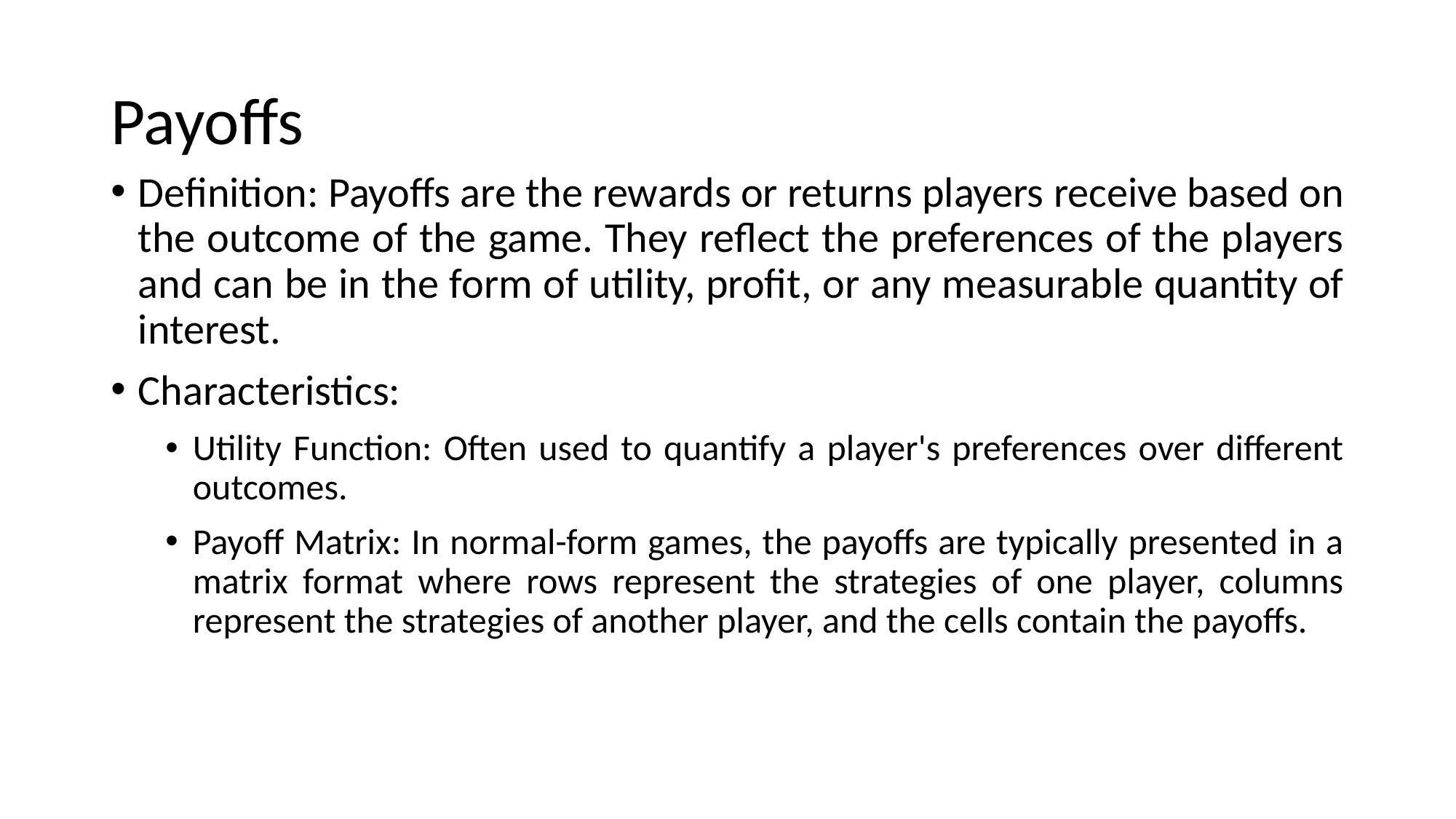

# Payoffs
Definition: Payoffs are the rewards or returns players receive based on the outcome of the game. They reflect the preferences of the players and can be in the form of utility, profit, or any measurable quantity of interest.
Characteristics:
Utility Function: Often used to quantify a player's preferences over different outcomes.
Payoff Matrix: In normal-form games, the payoffs are typically presented in a matrix format where rows represent the strategies of one player, columns represent the strategies of another player, and the cells contain the payoffs.